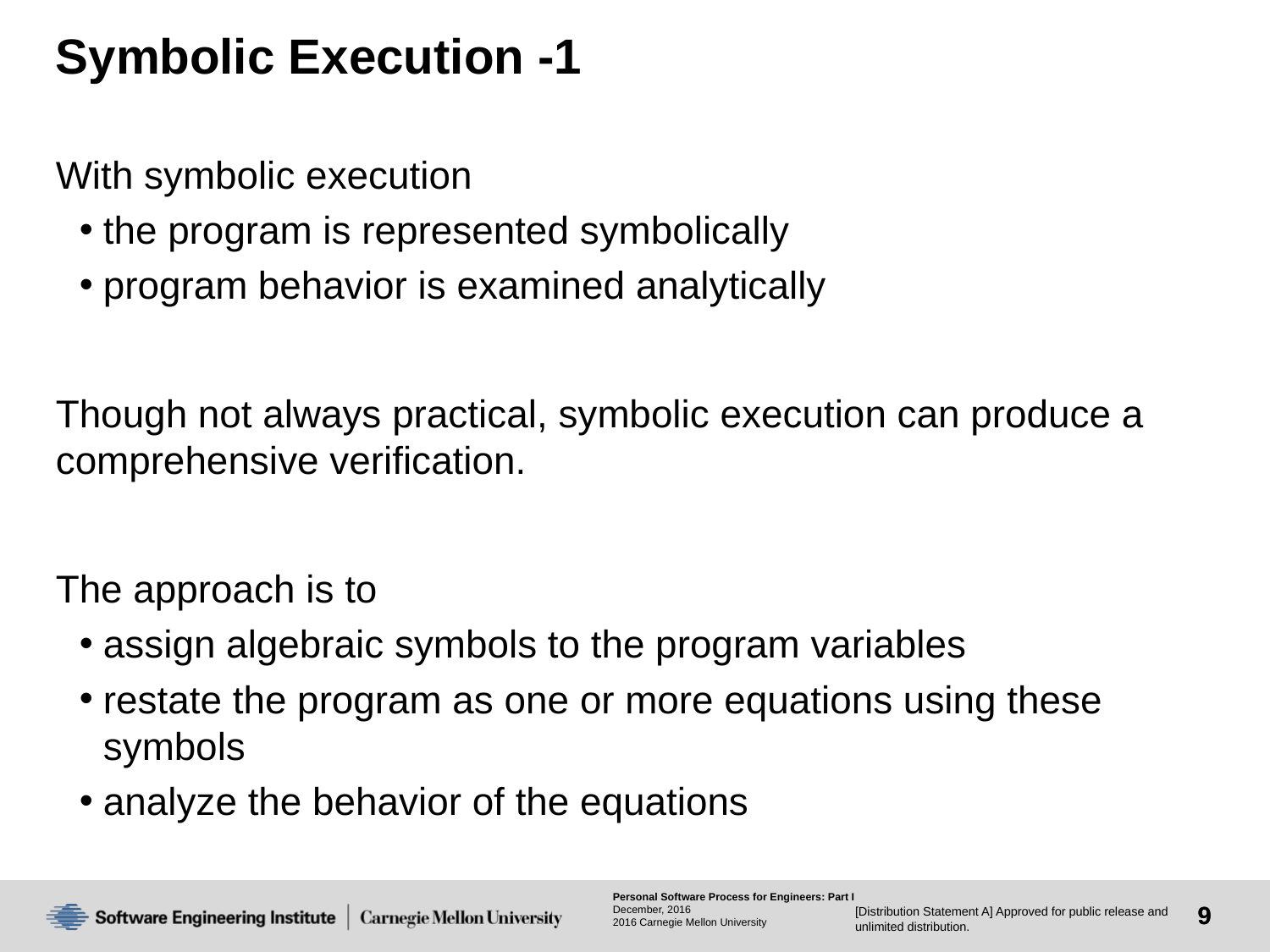

# Symbolic Execution -1
With symbolic execution
the program is represented symbolically
program behavior is examined analytically

Though not always practical, symbolic execution can produce a comprehensive verification.

The approach is to
assign algebraic symbols to the program variables
restate the program as one or more equations using these symbols
analyze the behavior of the equations